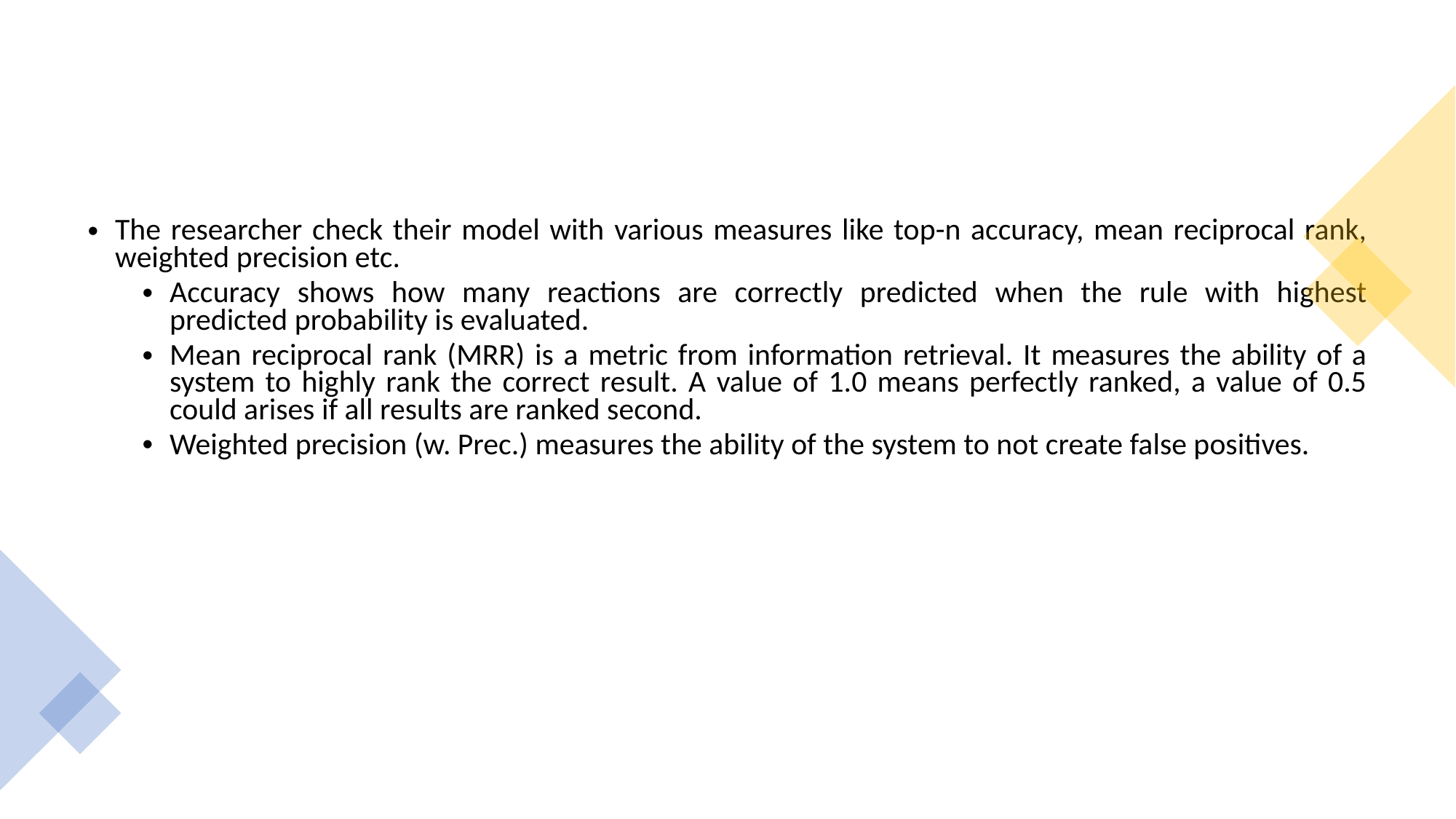

#

The researcher check their model with various measures like top-n accuracy, mean reciprocal rank, weighted precision etc.
Accuracy shows how many reactions are correctly predicted when the rule with highest predicted probability is evaluated.
Mean reciprocal rank (MRR) is a metric from information retrieval. It measures the ability of a system to highly rank the correct result. A value of 1.0 means perfectly ranked, a value of 0.5 could arises if all results are ranked second.
Weighted precision (w. Prec.) measures the ability of the system to not create false positives.